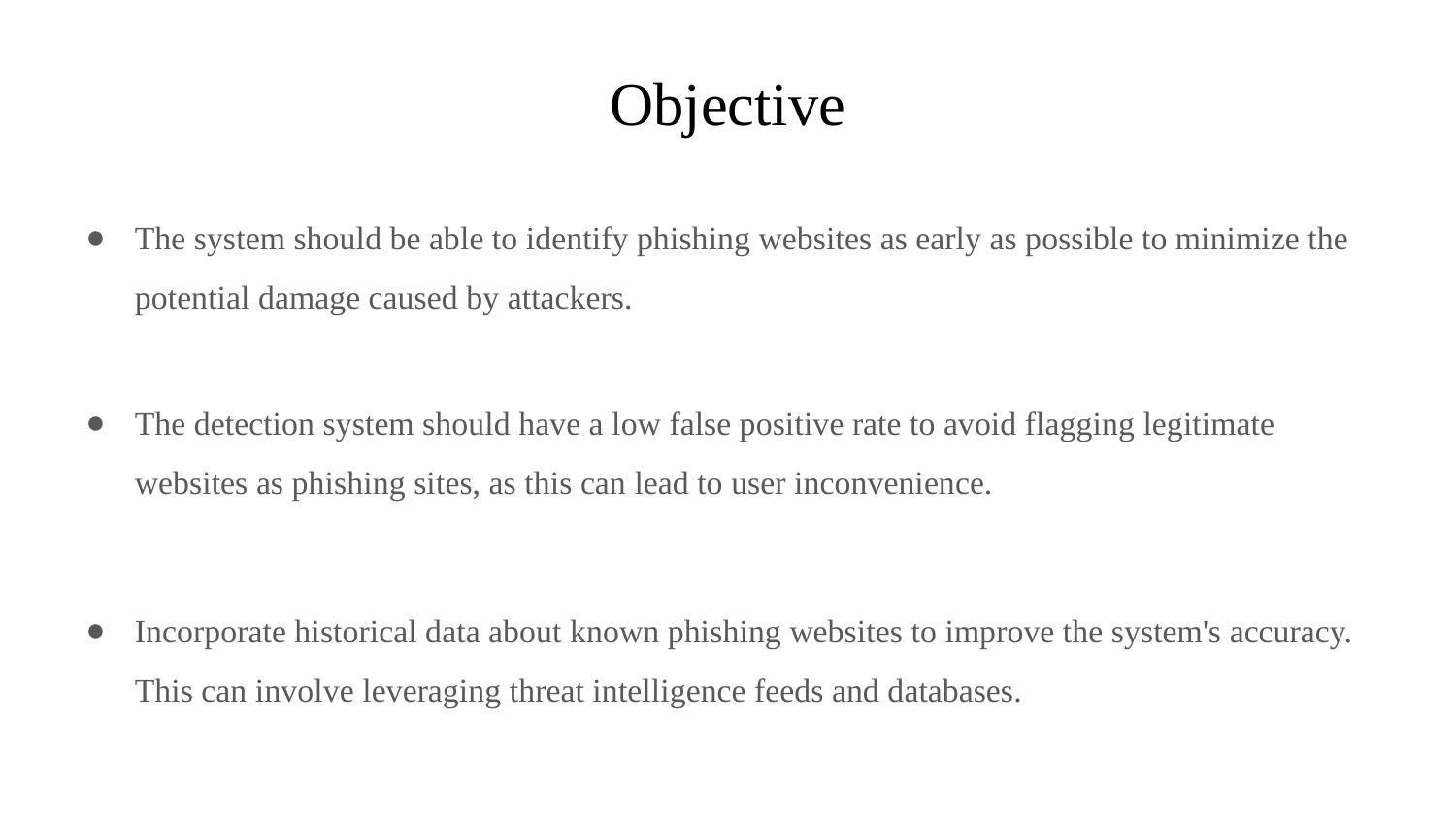

# Objective
The system should be able to identify phishing websites as early as possible to minimize the potential damage caused by attackers.

The detection system should have a low false positive rate to avoid flagging legitimate websites as phishing sites, as this can lead to user inconvenience.

Incorporate historical data about known phishing websites to improve the system's accuracy. This can involve leveraging threat intelligence feeds and databases.